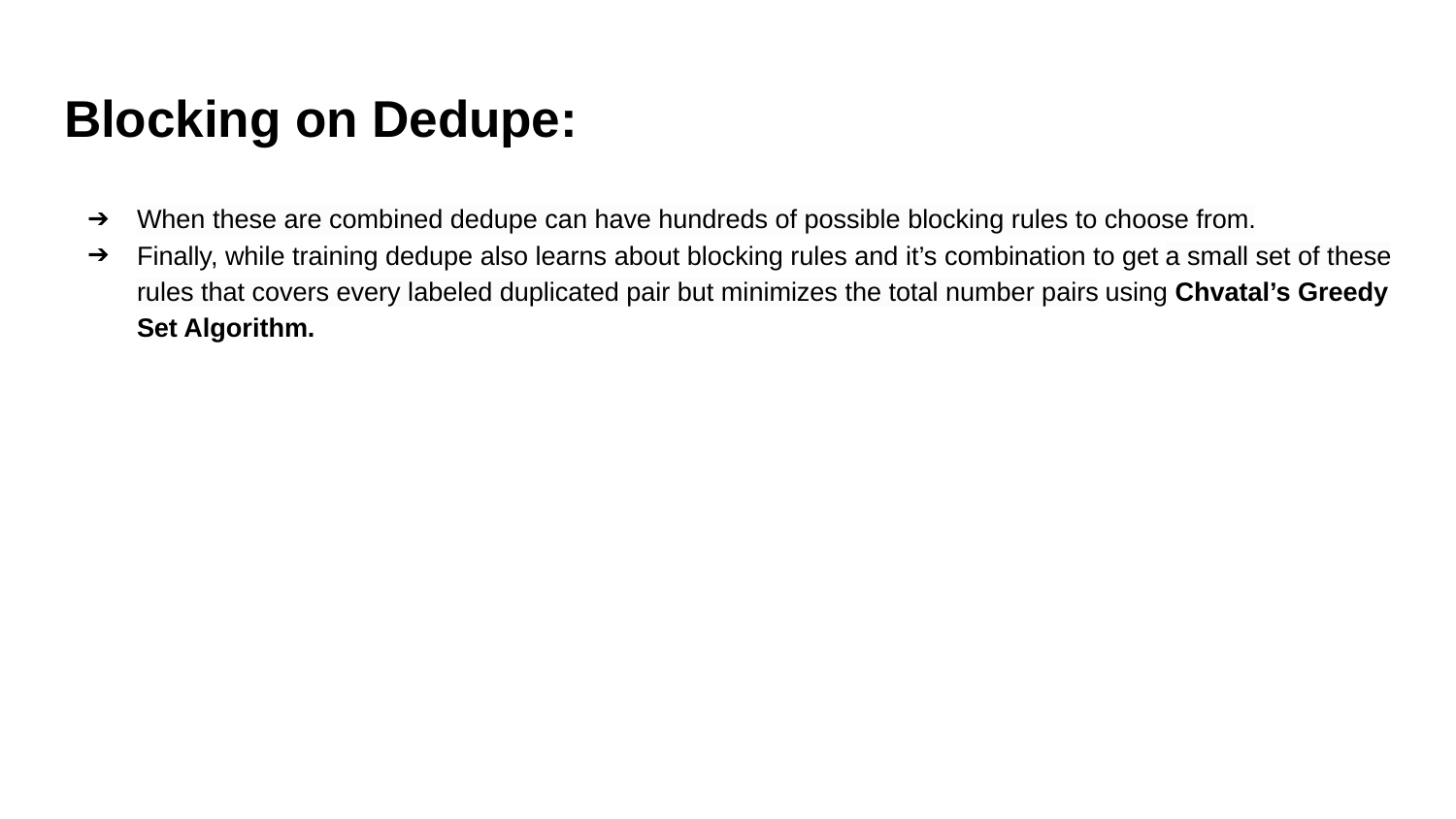

# Blocking on Dedupe:
When these are combined dedupe can have hundreds of possible blocking rules to choose from.
Finally, while training dedupe also learns about blocking rules and it’s combination to get a small set of these rules that covers every labeled duplicated pair but minimizes the total number pairs using Chvatal’s Greedy Set Algorithm.